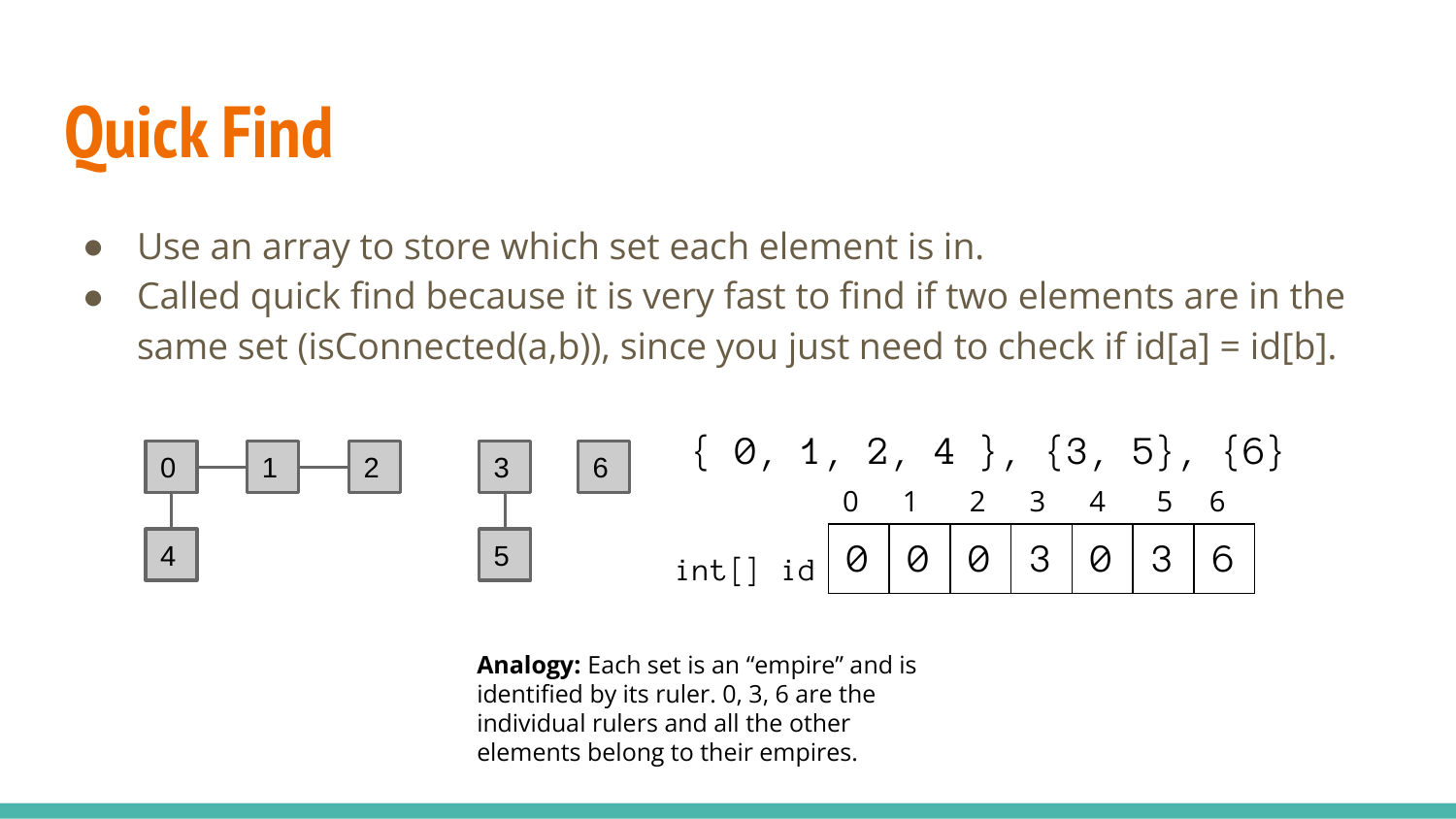

# Quick Find
Use an array to store which set each element is in.
Called quick find because it is very fast to find if two elements are in the same set (isConnected(a,b)), since you just need to check if id[a] = id[b].
{ 0, 1, 2, 4 }, {3, 5}, {6}
0
1
2
3
6
0      1       2      3      4       5     6
| 0 | 0 | 0 | 3 | 0 | 3 | 6 |
| --- | --- | --- | --- | --- | --- | --- |
4
5
int[] id
Analogy: Each set is an “empire” and is identified by its ruler. 0, 3, 6 are the individual rulers and all the other elements belong to their empires.